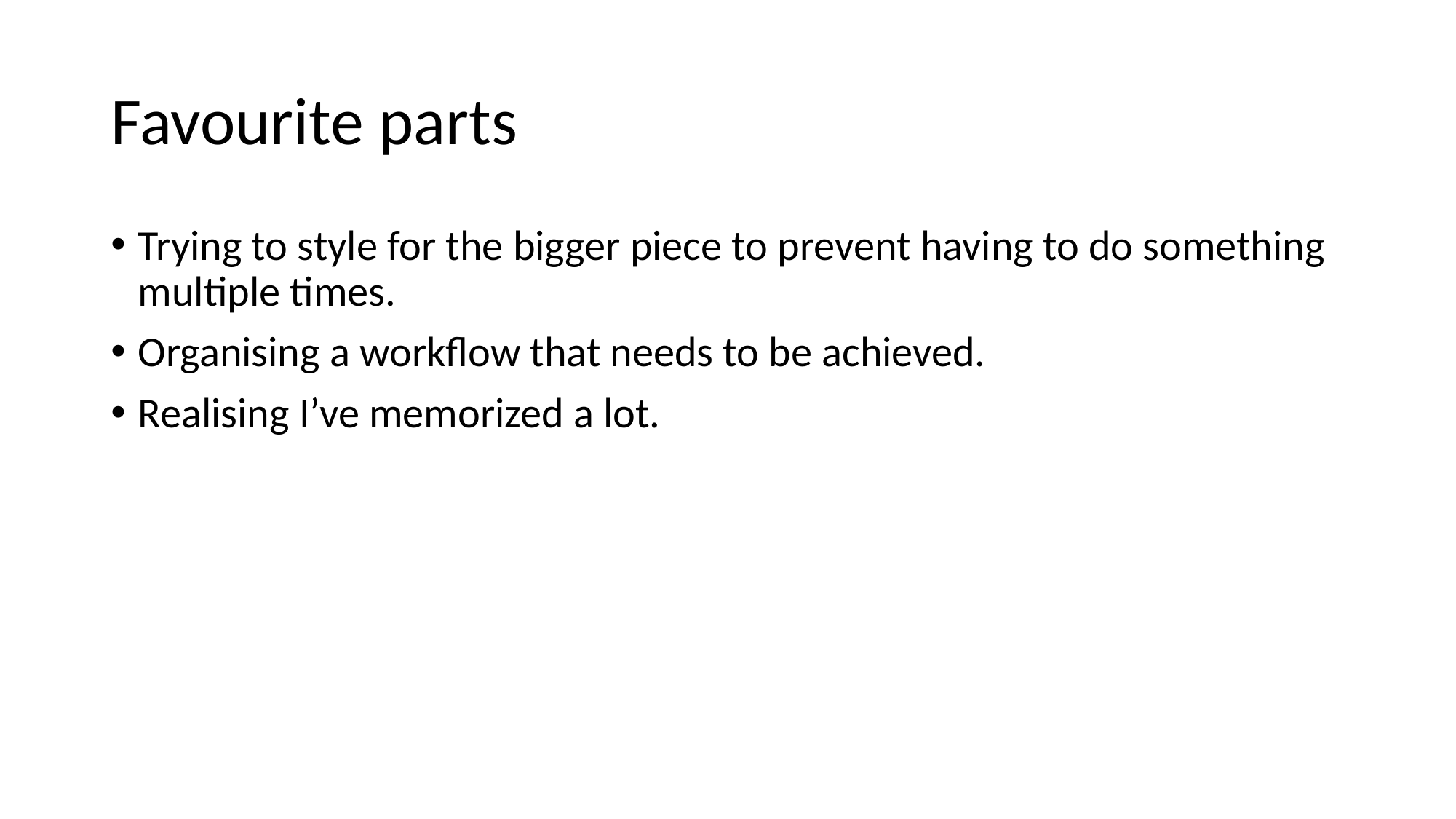

# Favourite parts
Trying to style for the bigger piece to prevent having to do something multiple times.
Organising a workflow that needs to be achieved.
Realising I’ve memorized a lot.